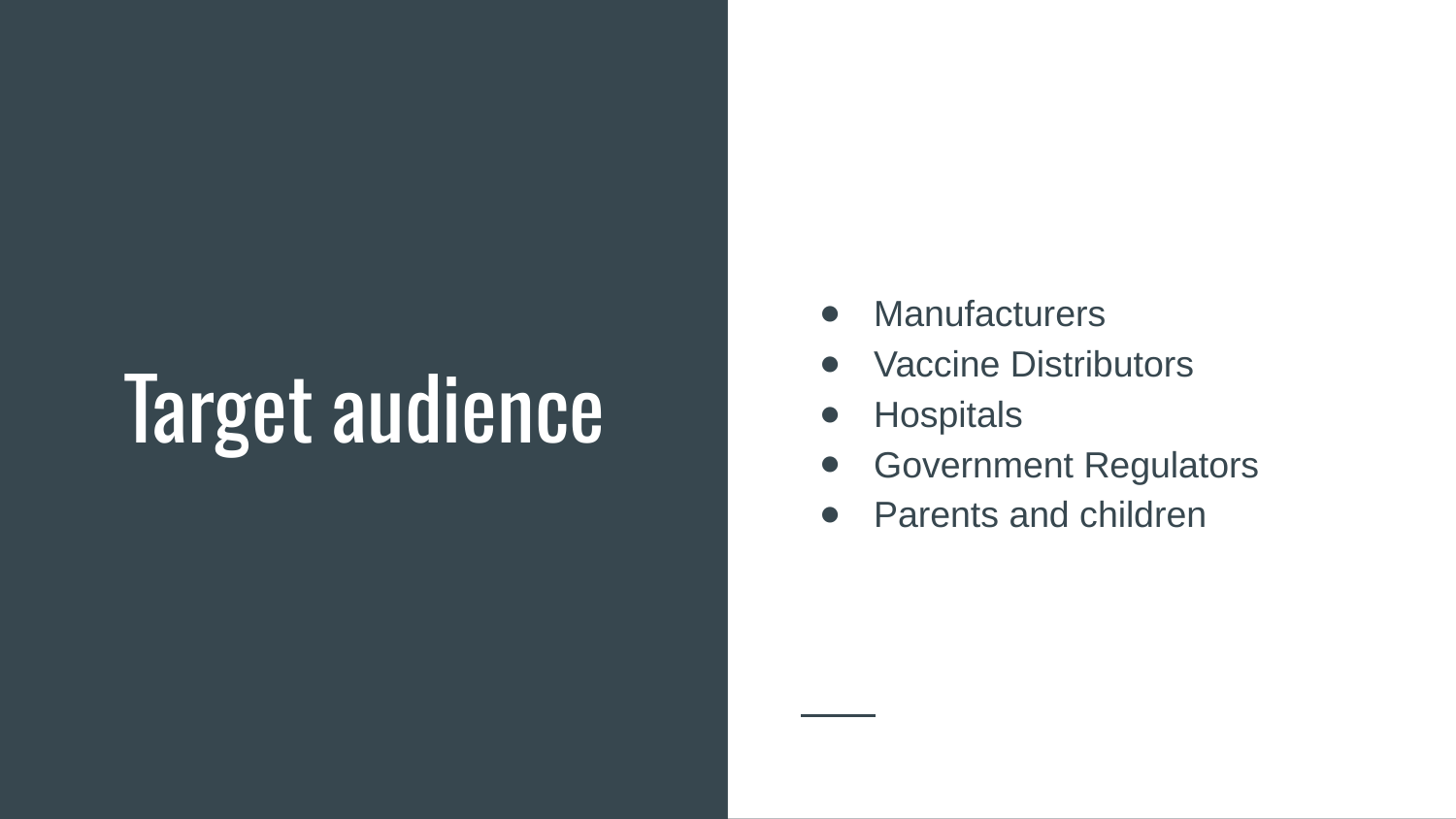

Manufacturers
Vaccine Distributors
Hospitals
Government Regulators
Parents and children
# Target audience